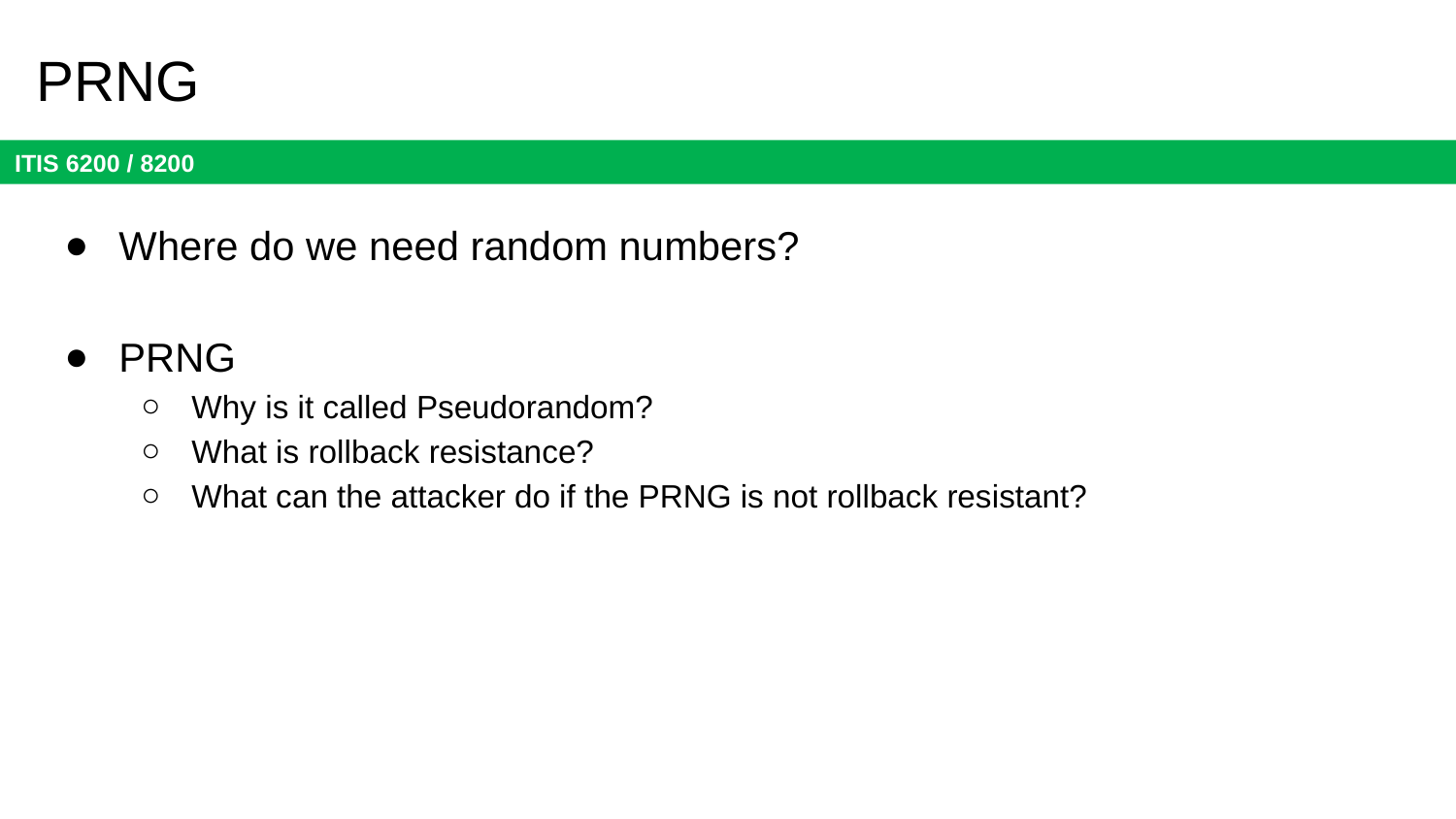

# PRNG
Where do we need random numbers?

PRNG
Why is it called Pseudorandom?
What is rollback resistance?
What can the attacker do if the PRNG is not rollback resistant?